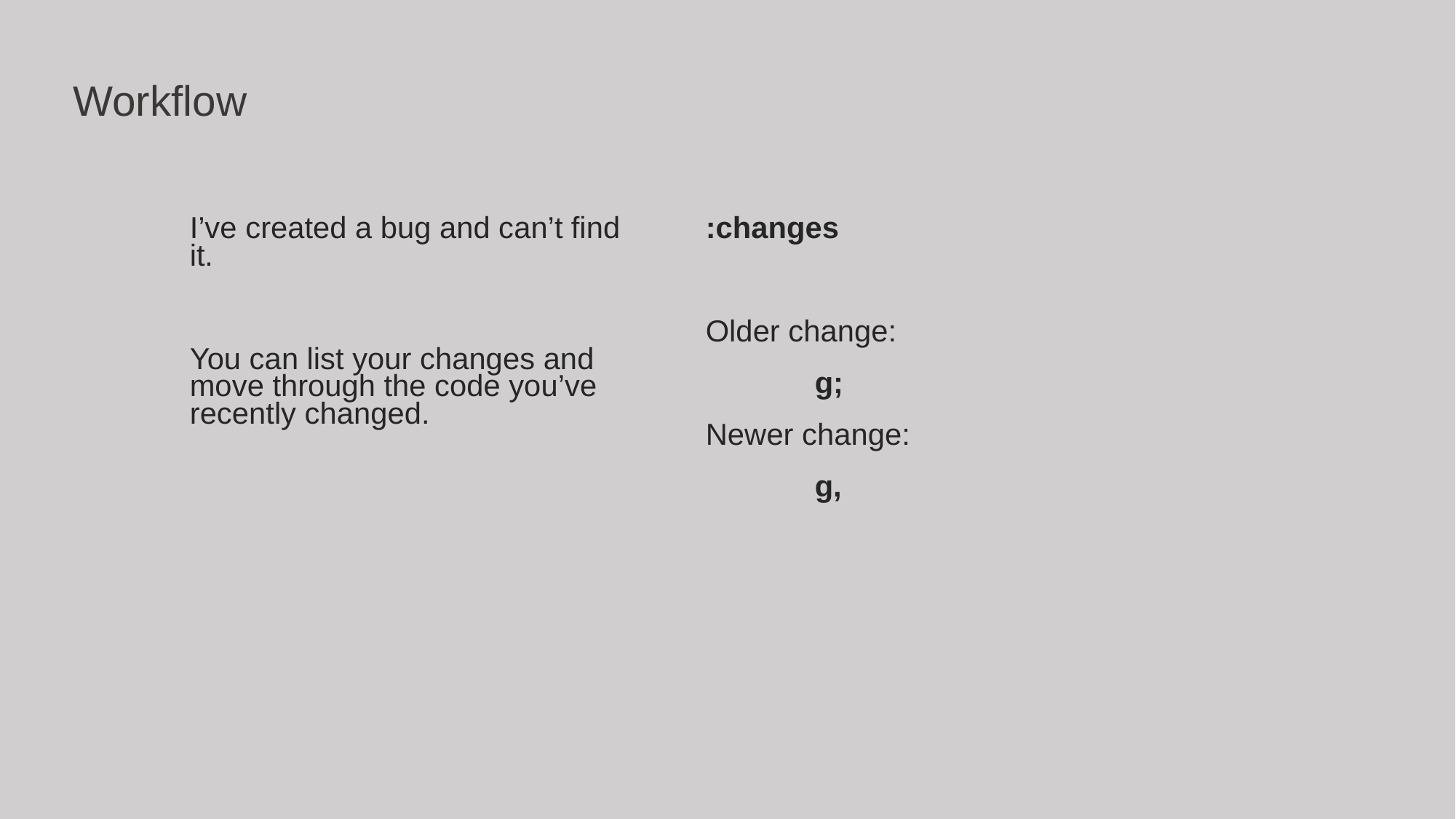

# Workflow
:changes

Older change:
	g;
Newer change:
	g,
I’ve created a bug and can’t find it.

You can list your changes and move through the code you’ve recently changed.